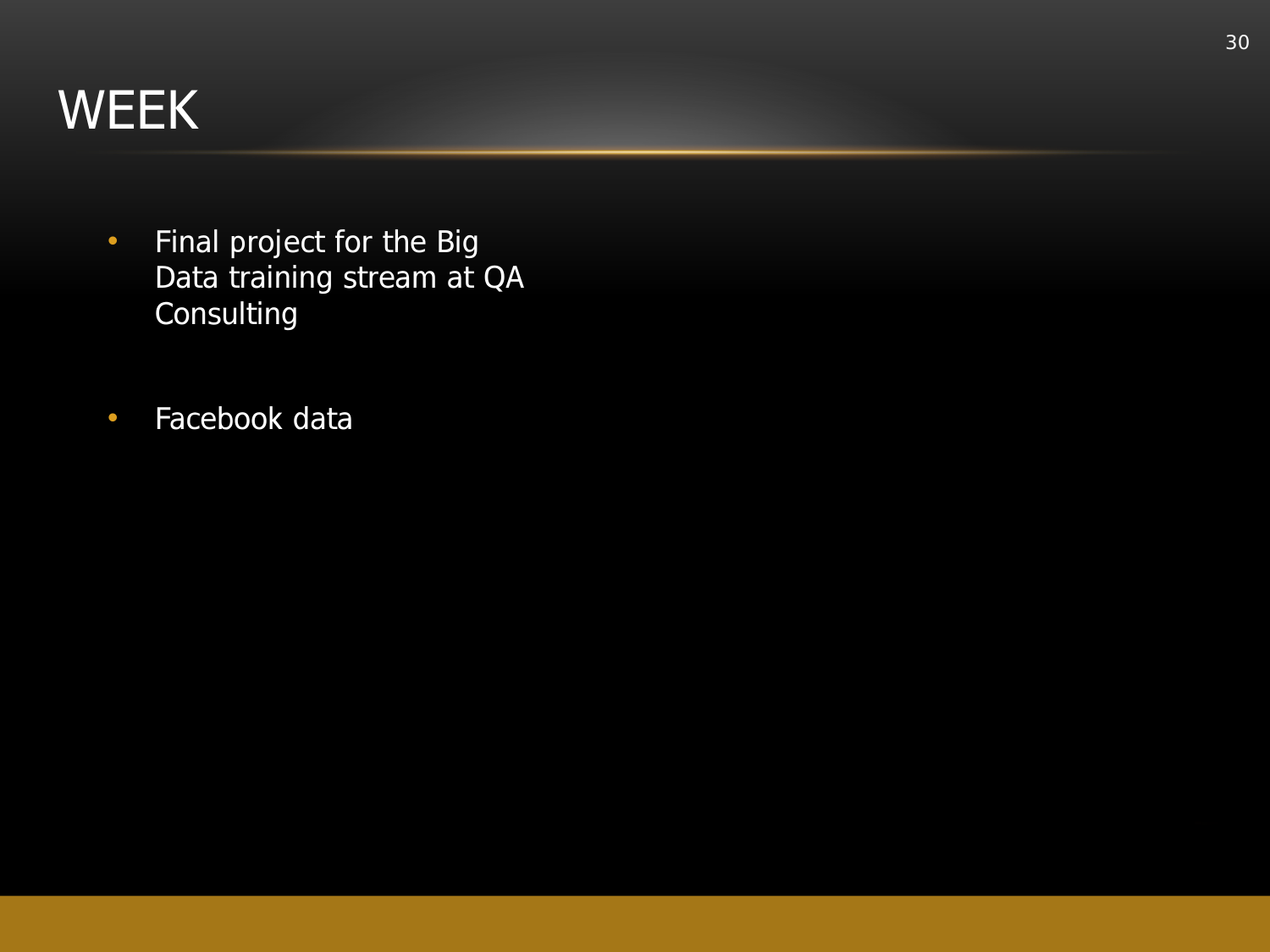

# Week
30
Final project for the Big Data training stream at QA Consulting

Facebook data